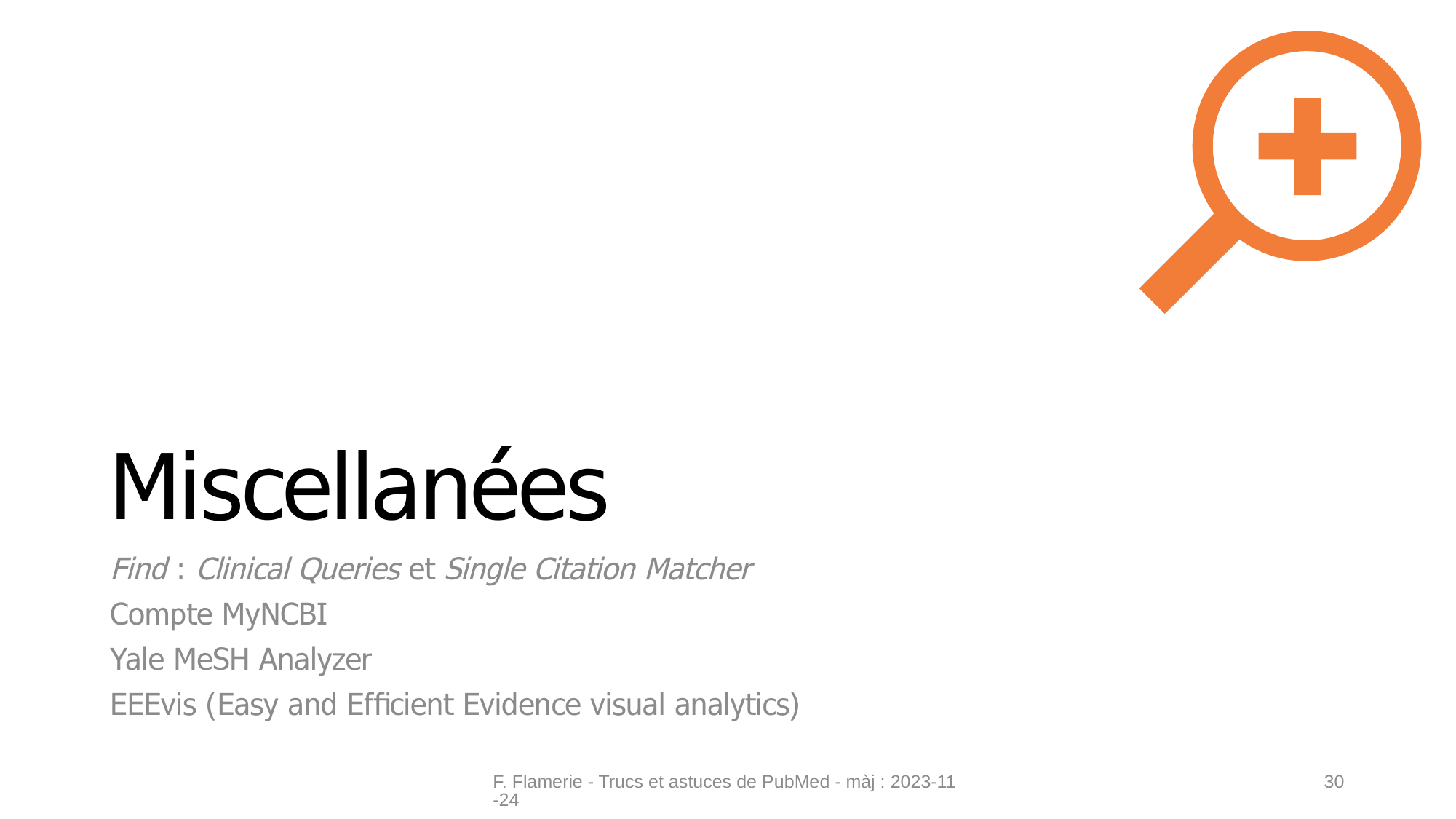

# Miscellanées
Find : Clinical Queries et Single Citation Matcher
Compte MyNCBI
Yale MeSH Analyzer
EEEvis (Easy and Efficient Evidence visual analytics)

F. Flamerie - Trucs et astuces de PubMed - màj : 2023-11-24
30